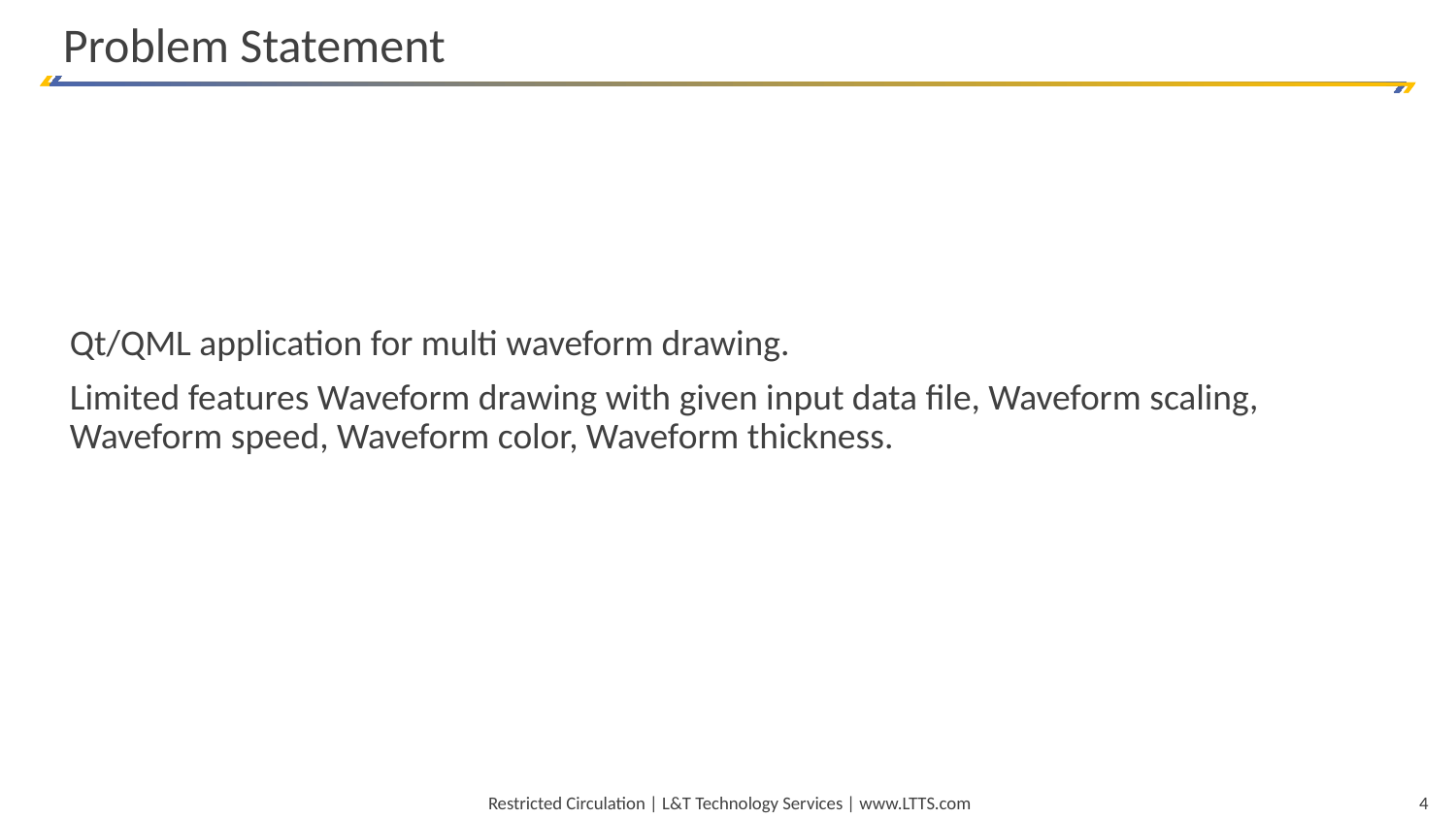

Problem Statement
Qt/QML application for multi waveform drawing.
Limited features Waveform drawing with given input data file, Waveform scaling, Waveform speed, Waveform color, Waveform thickness.